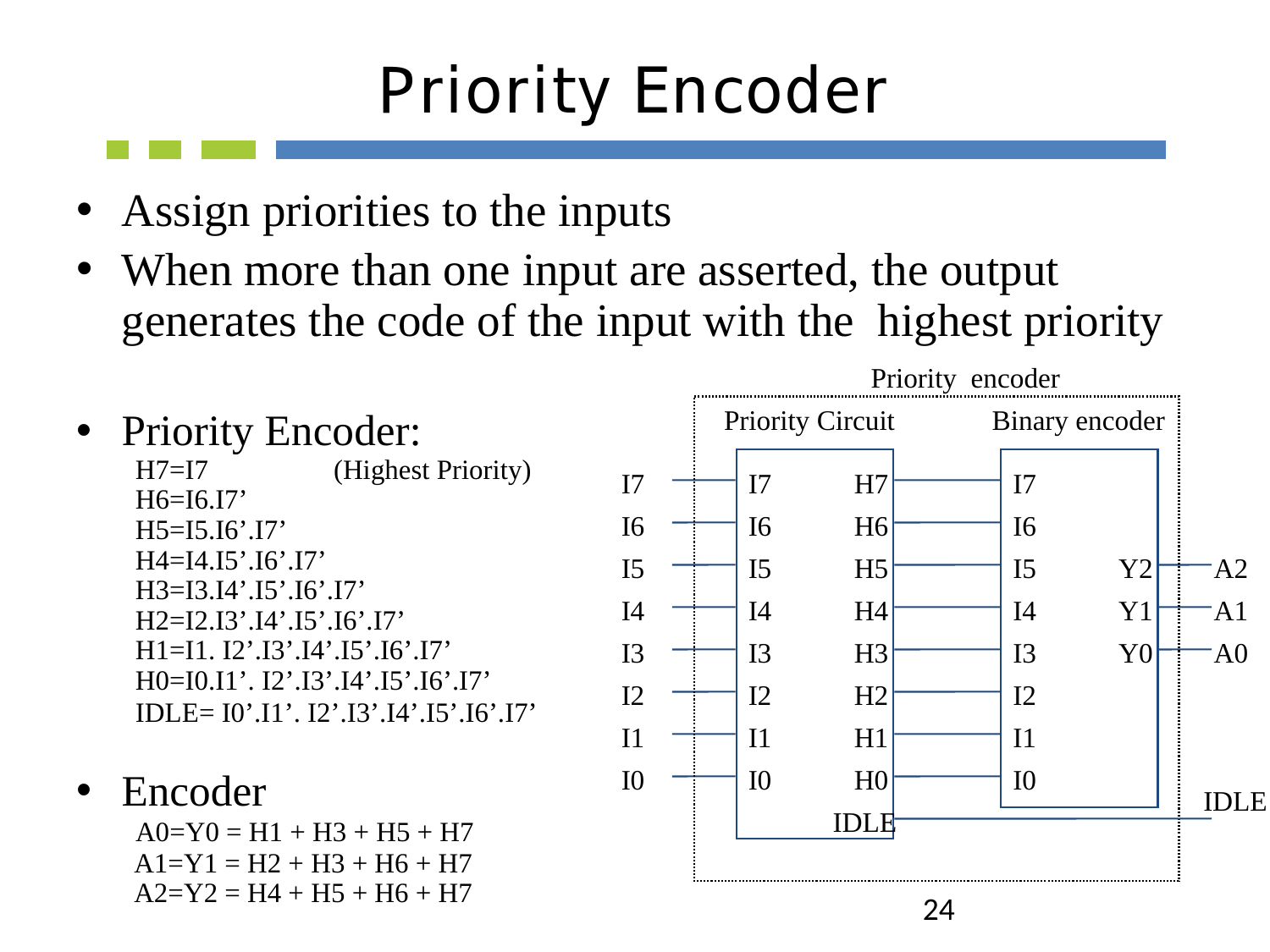

# Priority Encoder
Assign priorities to the inputs
When more than one input are asserted, the output generates the code of the input with the  highest priority

Priority Encoder:
  H7=I7                  (Highest Priority)
  H6=I6.I7’
  H5=I5.I6’.I7’
  H4=I4.I5’.I6’.I7’
  H3=I3.I4’.I5’.I6’.I7’
  H2=I2.I3’.I4’.I5’.I6’.I7’
  H1=I1. I2’.I3’.I4’.I5’.I6’.I7’
  H0=I0.I1’. I2’.I3’.I4’.I5’.I6’.I7’
  IDLE= I0’.I1’. I2’.I3’.I4’.I5’.I6’.I7’
Encoder
  A0=Y0 = H1 + H3 + H5 + H7
  A1=Y1 = H2 + H3 + H6 + H7
  A2=Y2 = H4 + H5 + H6 + H7
Priority  encoder
Binary encoder
 Priority Circuit

I7
I7
H7
I7

I6
I6
H6
I6

I5
I5
H5
I5
Y2
A2

I4
I4
H4
I4
Y1
A1

I3
I3
H3
I3
Y0
A0

I2
I2
H2
I2

I1
I1
H1
I1

I0
I0
H0
I0

IDLE
IDLE

24